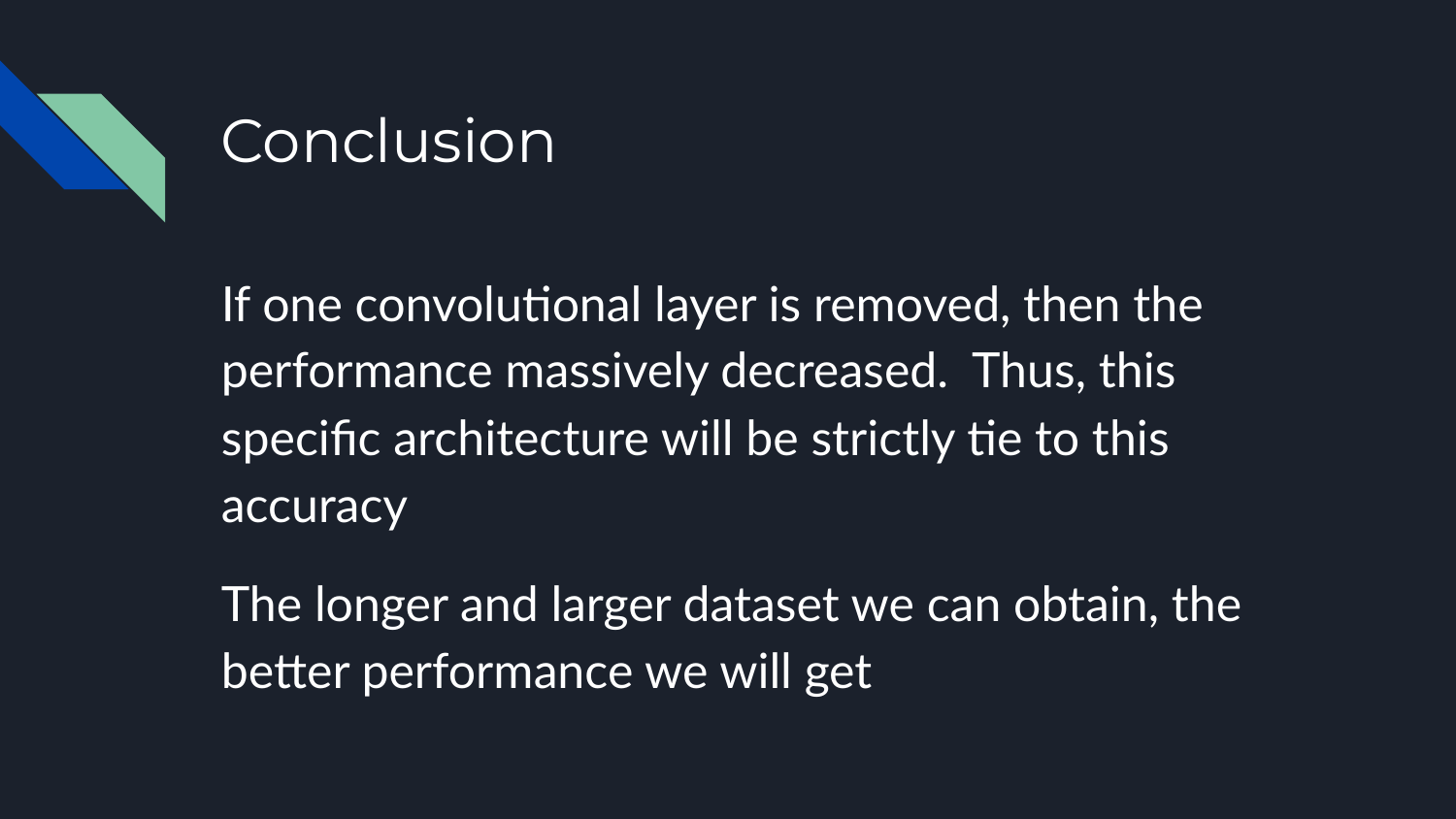

# Conclusion
If one convolutional layer is removed, then the performance massively decreased.  Thus, this specific architecture will be strictly tie to this accuracy
The longer and larger dataset we can obtain, the better performance we will get